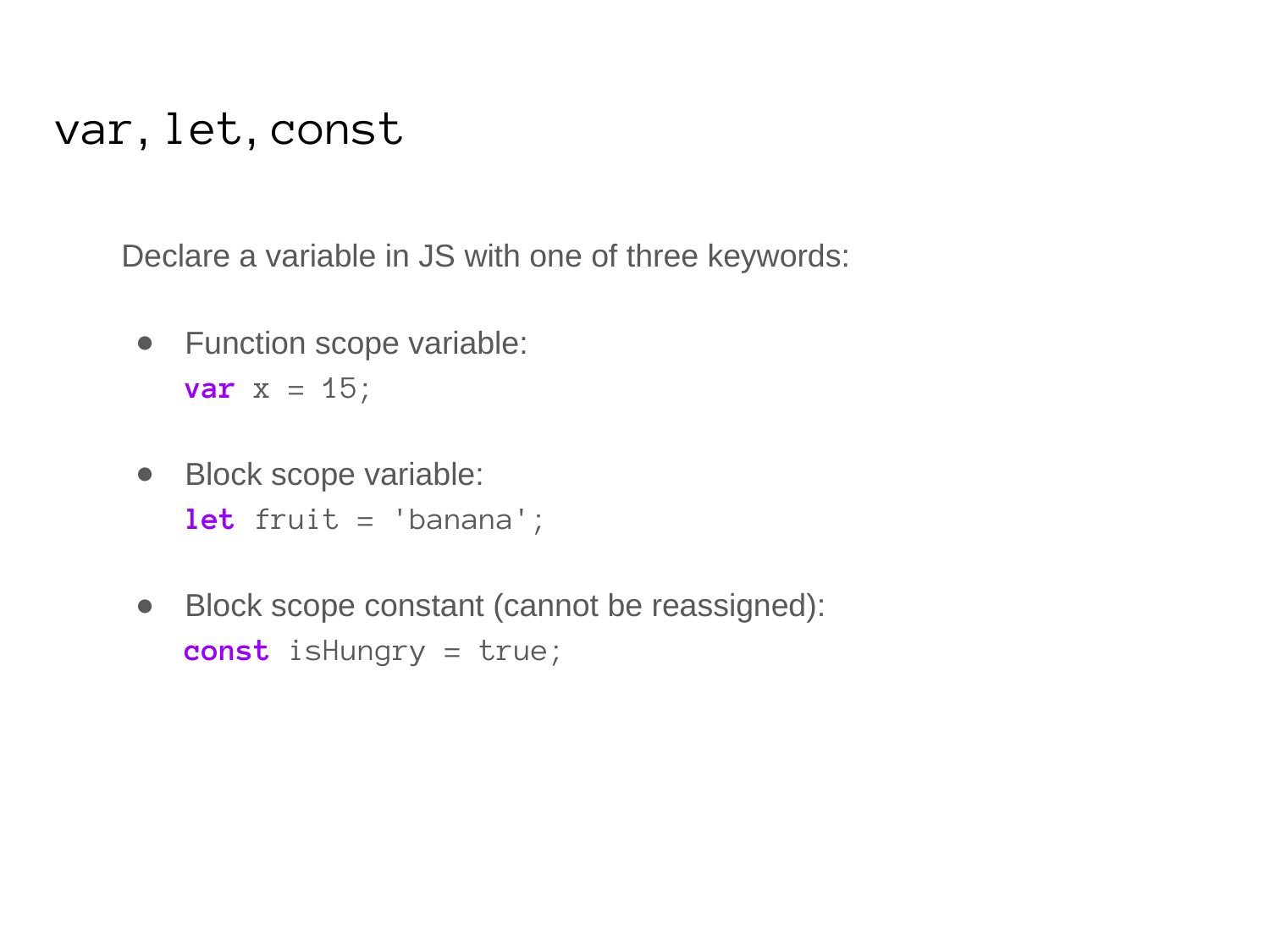

# var, let, const
Declare a variable in JS with one of three keywords:

Function scope variable:
var x = 15;

Block scope variable:
let fruit = 'banana';
Block scope constant (cannot be reassigned):
const isHungry = true;